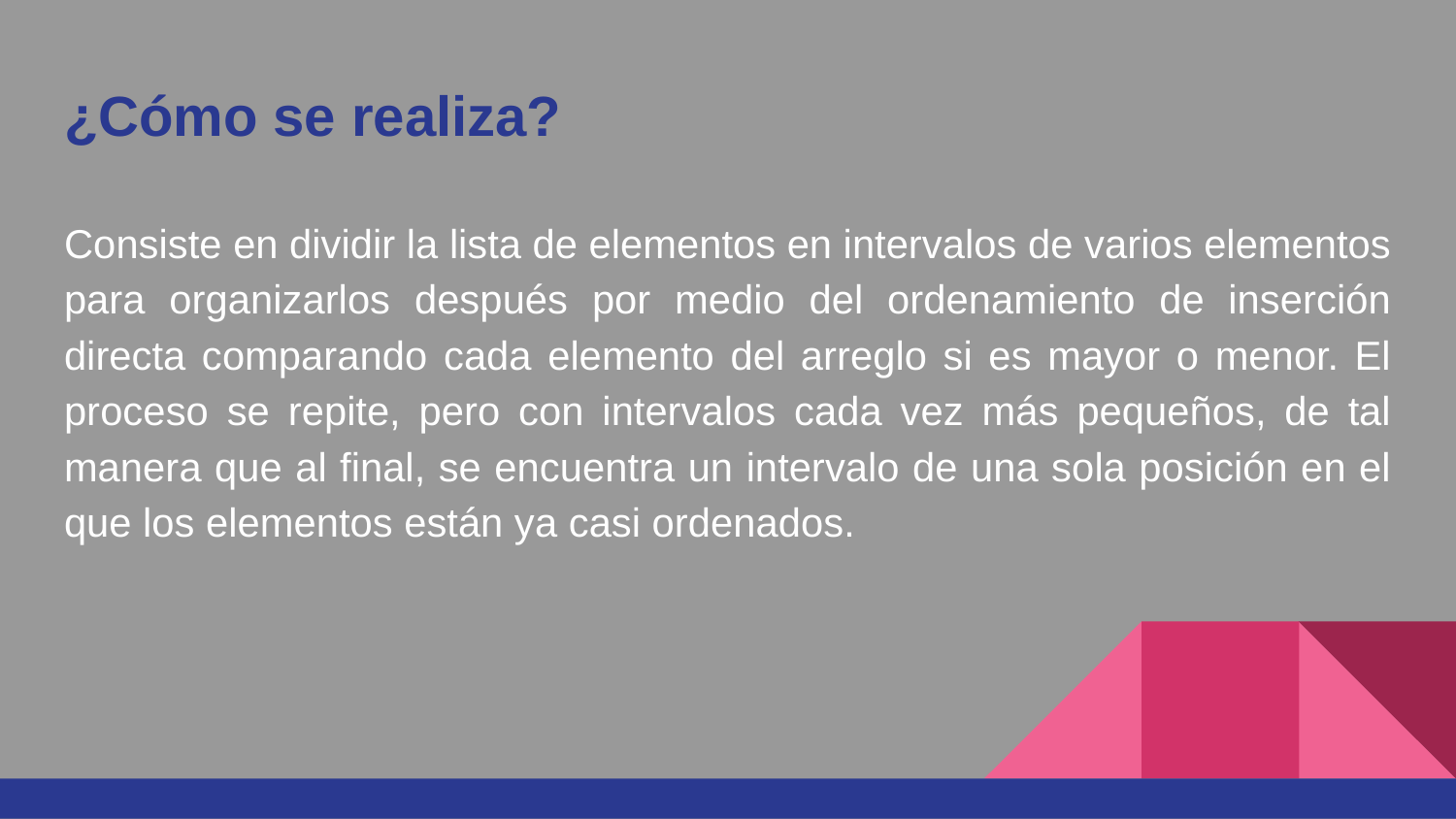

# ¿Cómo se realiza?
Consiste en dividir la lista de elementos en intervalos de varios elementos para organizarlos después por medio del ordenamiento de inserción directa comparando cada elemento del arreglo si es mayor o menor. El proceso se repite, pero con intervalos cada vez más pequeños, de tal manera que al final, se encuentra un intervalo de una sola posición en el que los elementos están ya casi ordenados.